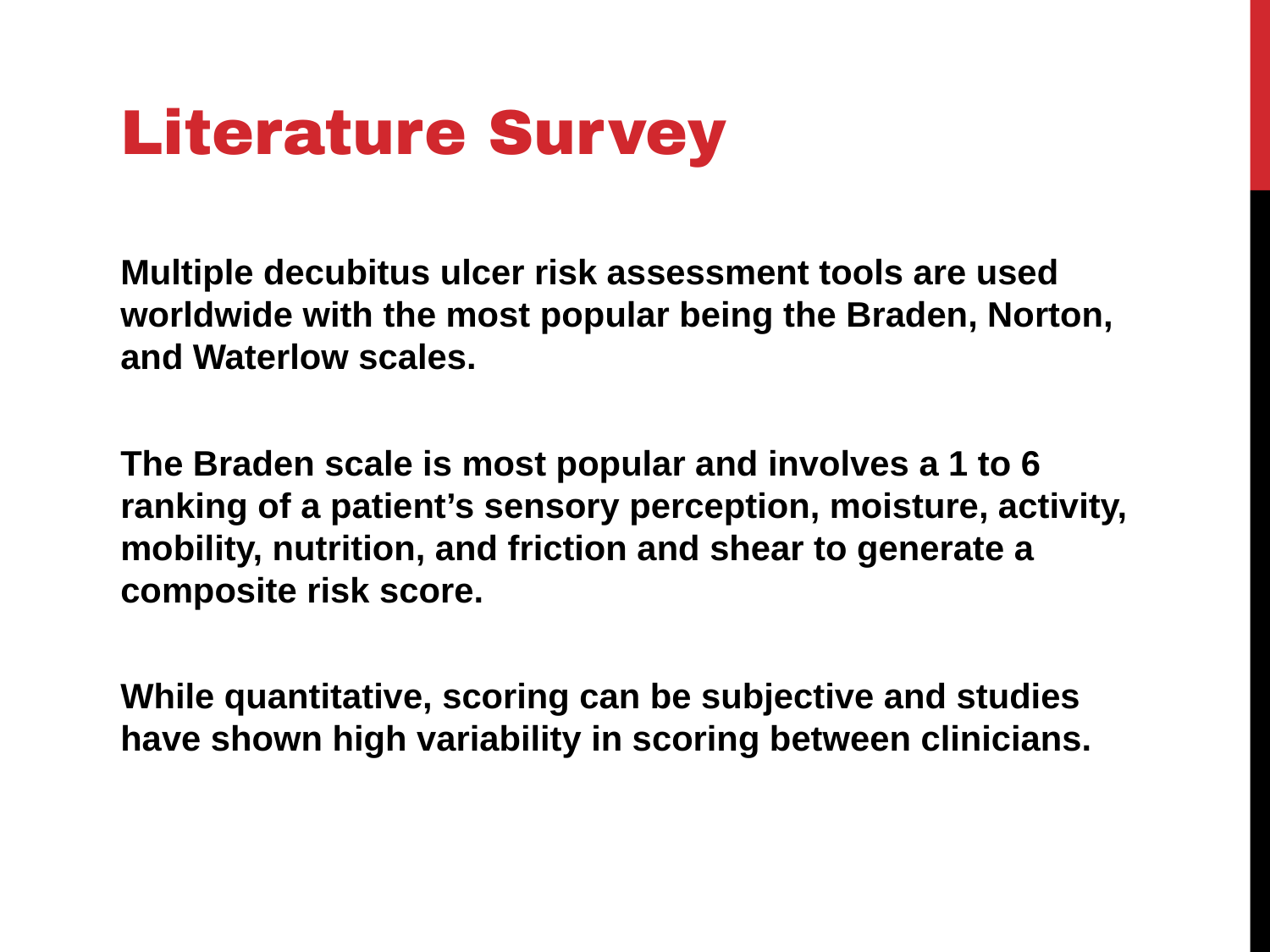

# Literature Survey
Multiple decubitus ulcer risk assessment tools are used worldwide with the most popular being the Braden, Norton, and Waterlow scales.

The Braden scale is most popular and involves a 1 to 6 ranking of a patient’s sensory perception, moisture, activity, mobility, nutrition, and friction and shear to generate a composite risk score.

While quantitative, scoring can be subjective and studies have shown high variability in scoring between clinicians.